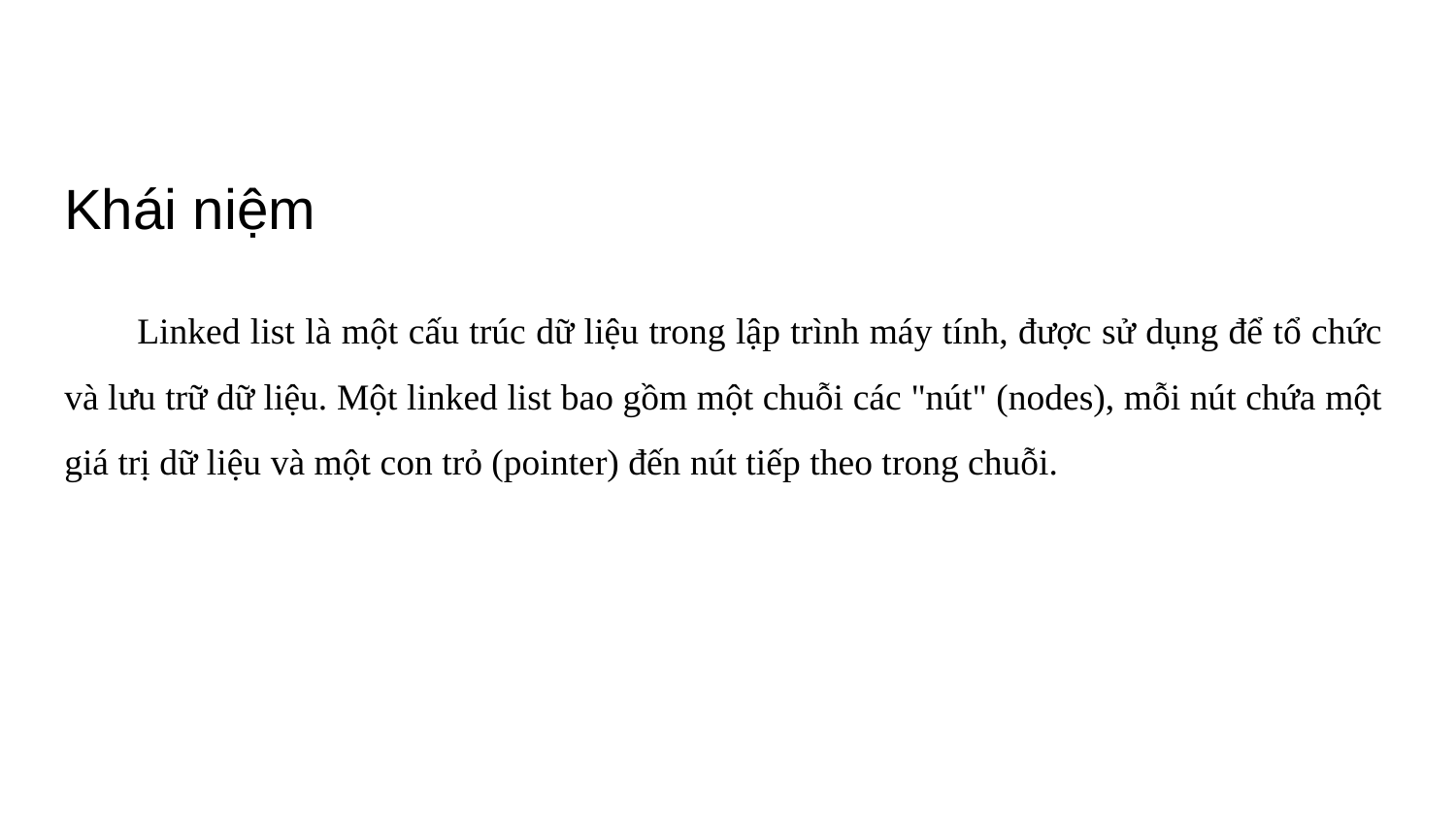

# Khái niệm
Linked list là một cấu trúc dữ liệu trong lập trình máy tính, được sử dụng để tổ chức và lưu trữ dữ liệu. Một linked list bao gồm một chuỗi các "nút" (nodes), mỗi nút chứa một giá trị dữ liệu và một con trỏ (pointer) đến nút tiếp theo trong chuỗi.